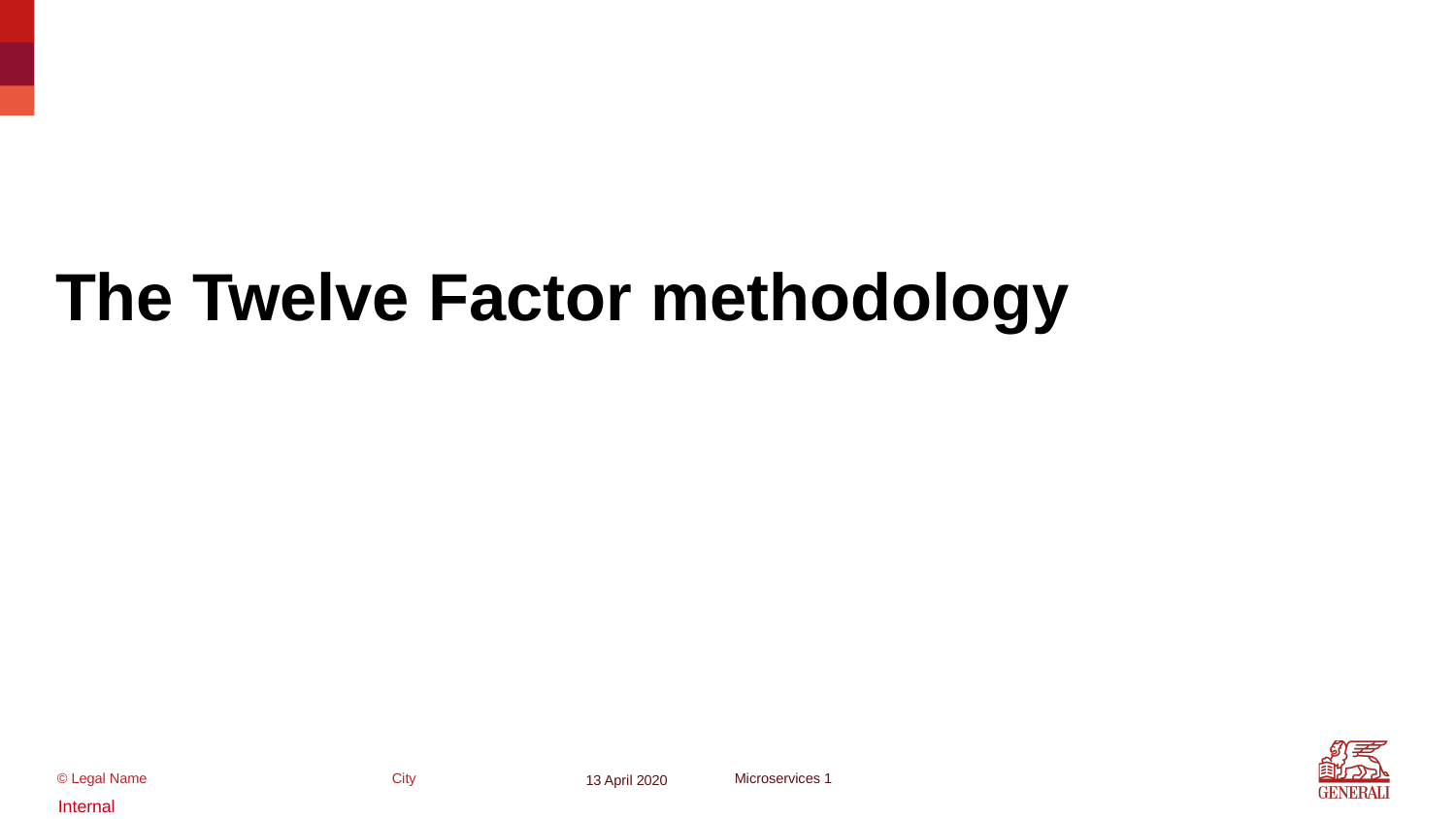

The Twelve Factor methodology

13 April 2020
Microservices 1